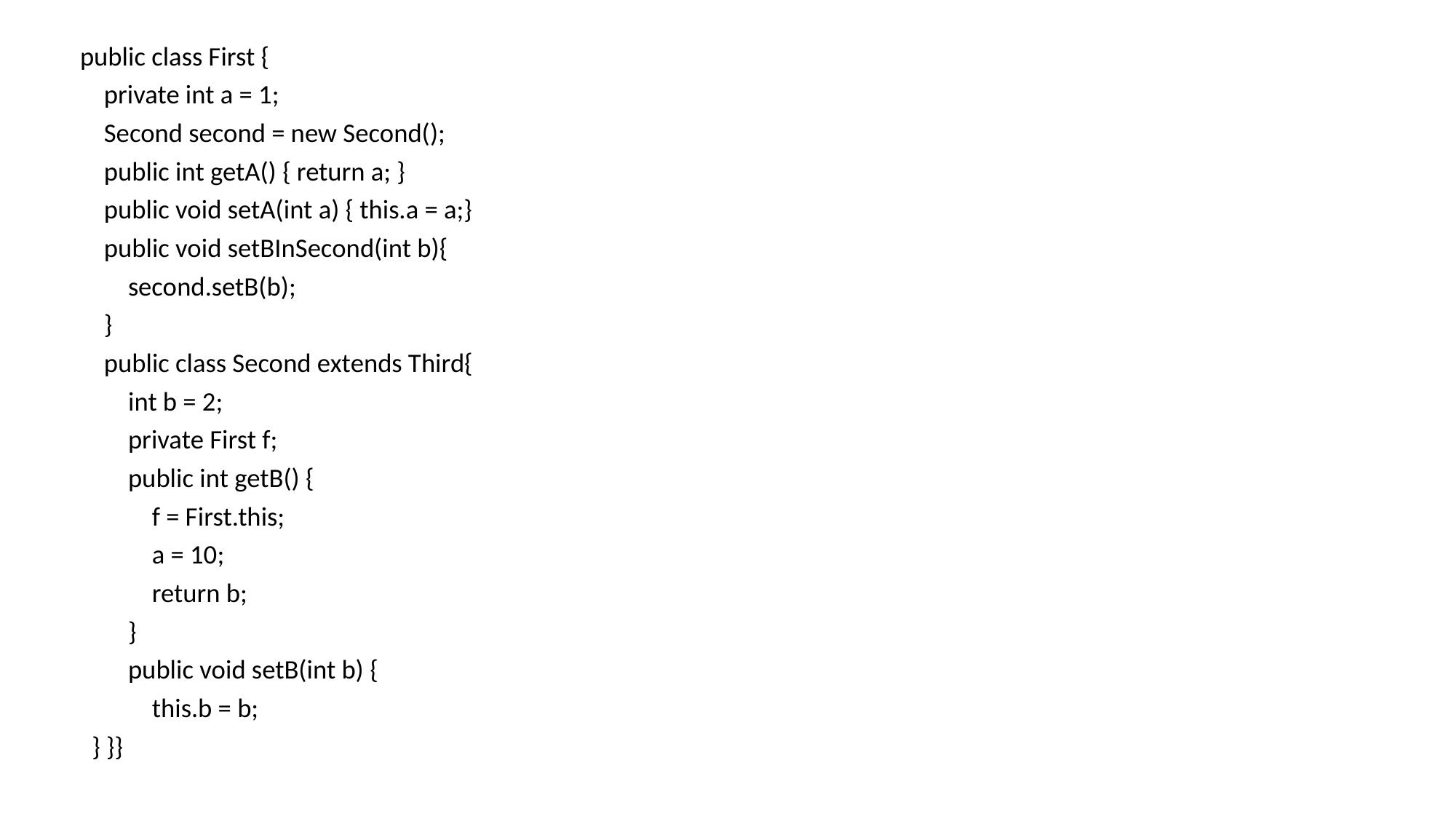

public class First {
    private int a = 1;
    Second second = new Second();
    public int getA() { return a; }
    public void setA(int a) { this.a = a;}
    public void setBInSecond(int b){
        second.setB(b);
    }
    public class Second extends Third{
        int b = 2;
        private First f;
        public int getB() {
            f = First.this;
            a = 10;
            return b;
        }
        public void setB(int b) {
            this.b = b;
  } }}